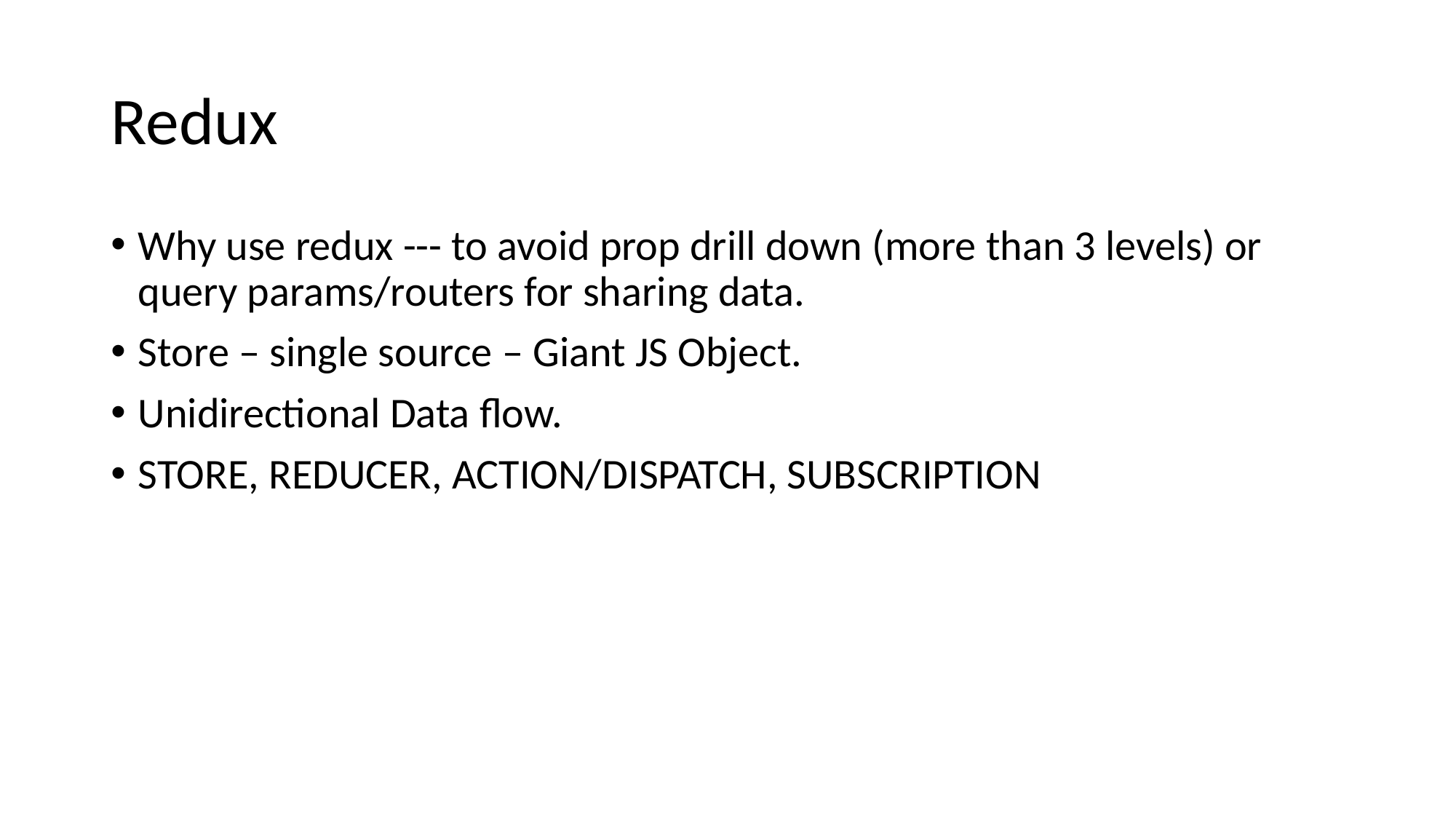

# Redux
Why use redux --- to avoid prop drill down (more than 3 levels) or query params/routers for sharing data.
Store – single source – Giant JS Object.
Unidirectional Data flow.
STORE, REDUCER, ACTION/DISPATCH, SUBSCRIPTION